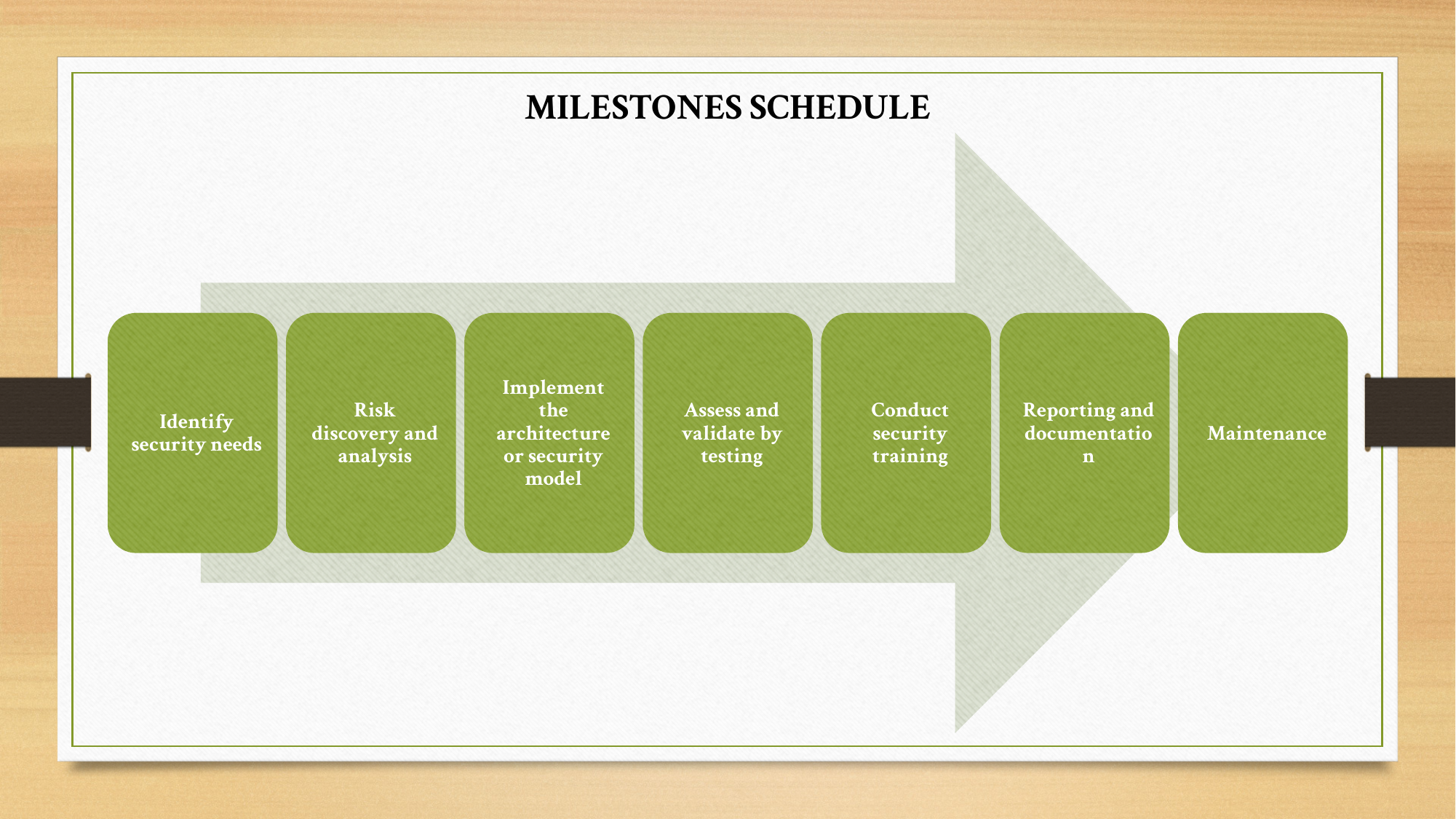

MILESTONES SCHEDULE
Identify security needs
Risk discovery and analysis
Implement the architecture or security model
Assess and validate by testing
Conduct security training
Reporting and documentation
Maintenance